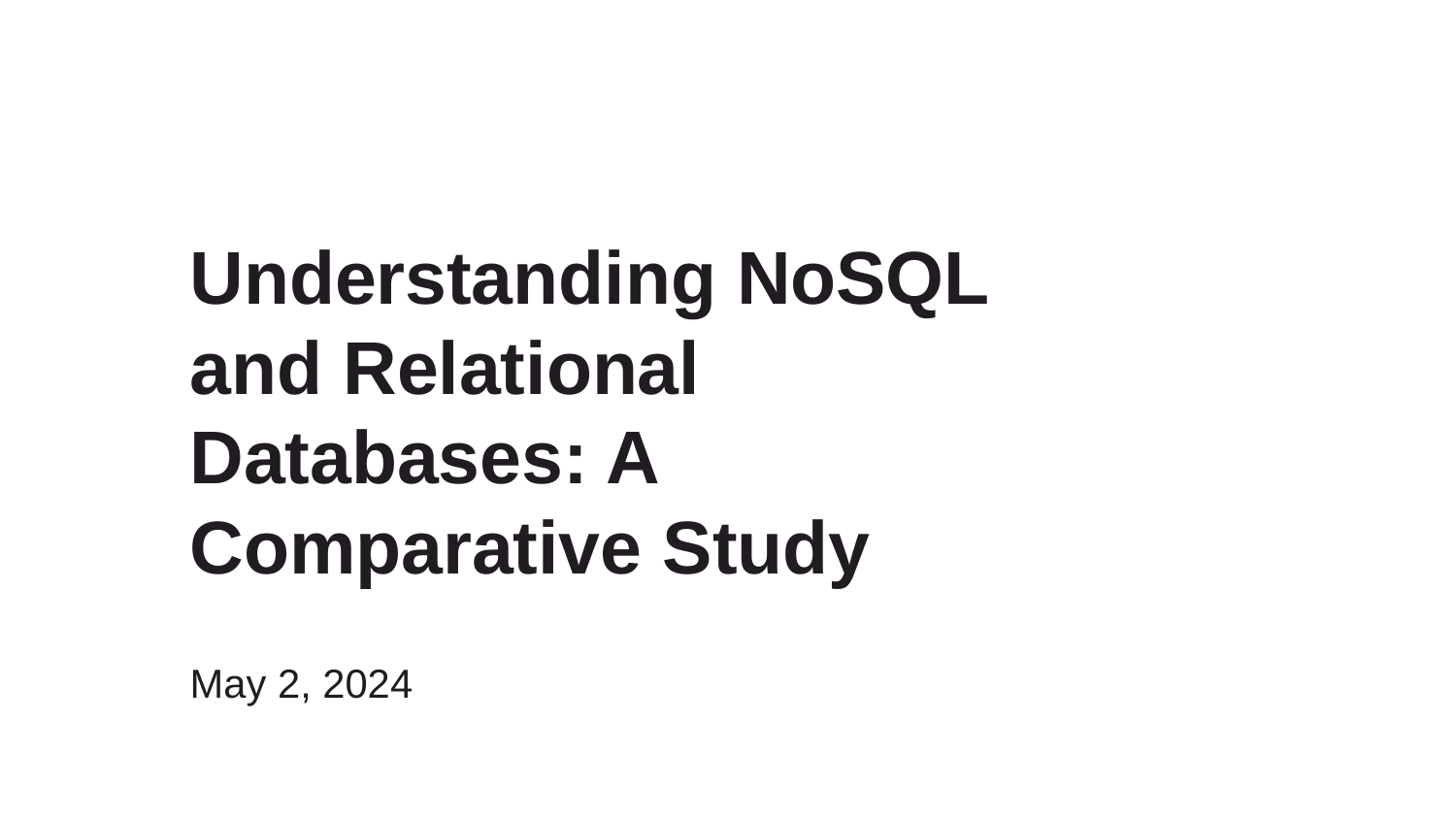

# Understanding NoSQL and Relational Databases: A Comparative Study
May 2, 2024